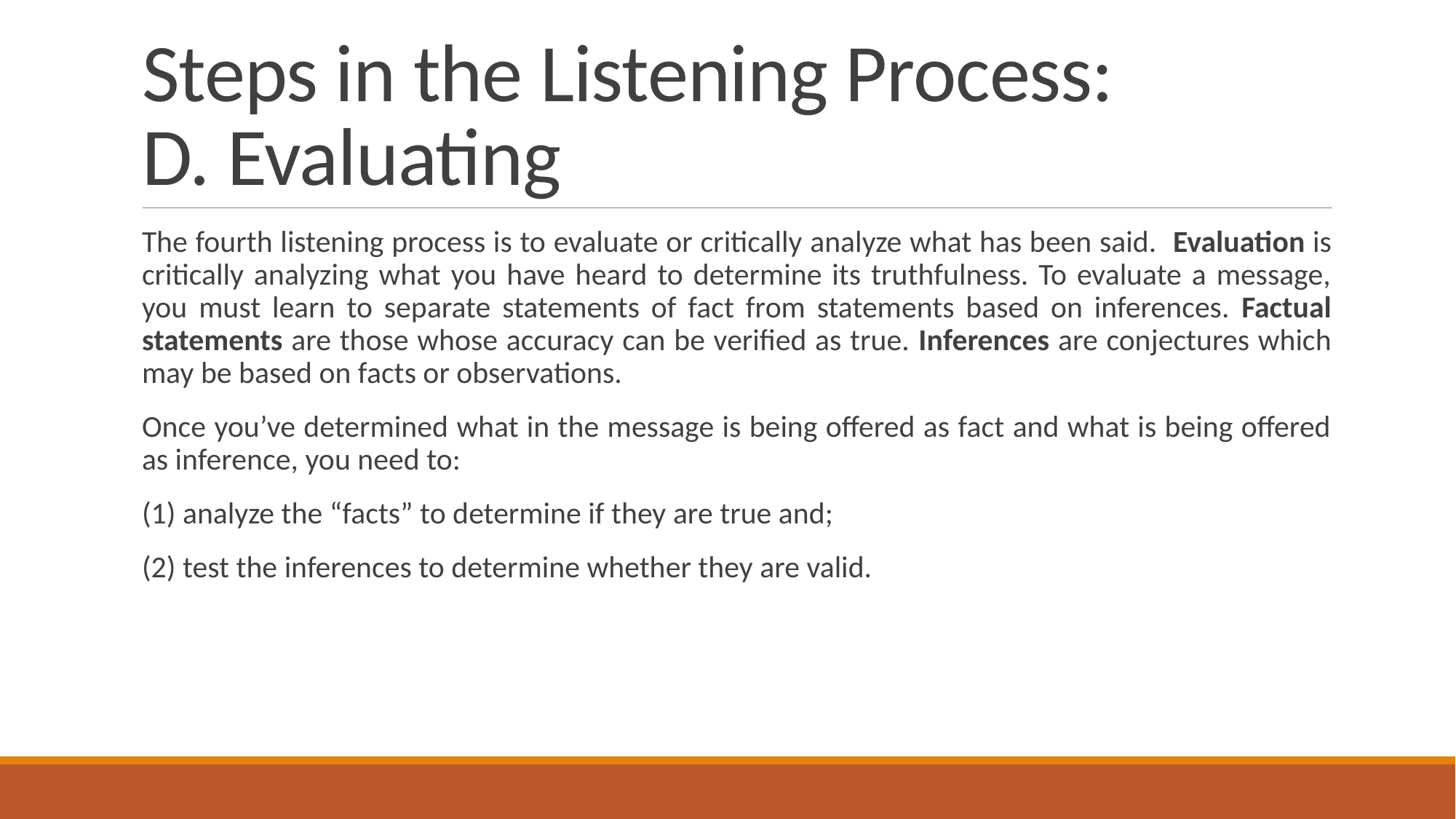

# Steps in the Listening Process: D. Evaluating
The fourth listening process is to evaluate or critically analyze what has been said.  Evaluation is critically analyzing what you have heard to determine its truthfulness. To evaluate a message, you must learn to separate statements of fact from statements based on inferences. Factual statements are those whose accuracy can be verified as true. Inferences are conjectures which may be based on facts or observations.
Once you’ve determined what in the message is being offered as fact and what is being offered as inference, you need to:
(1) analyze the “facts” to determine if they are true and;
(2) test the inferences to determine whether they are valid.